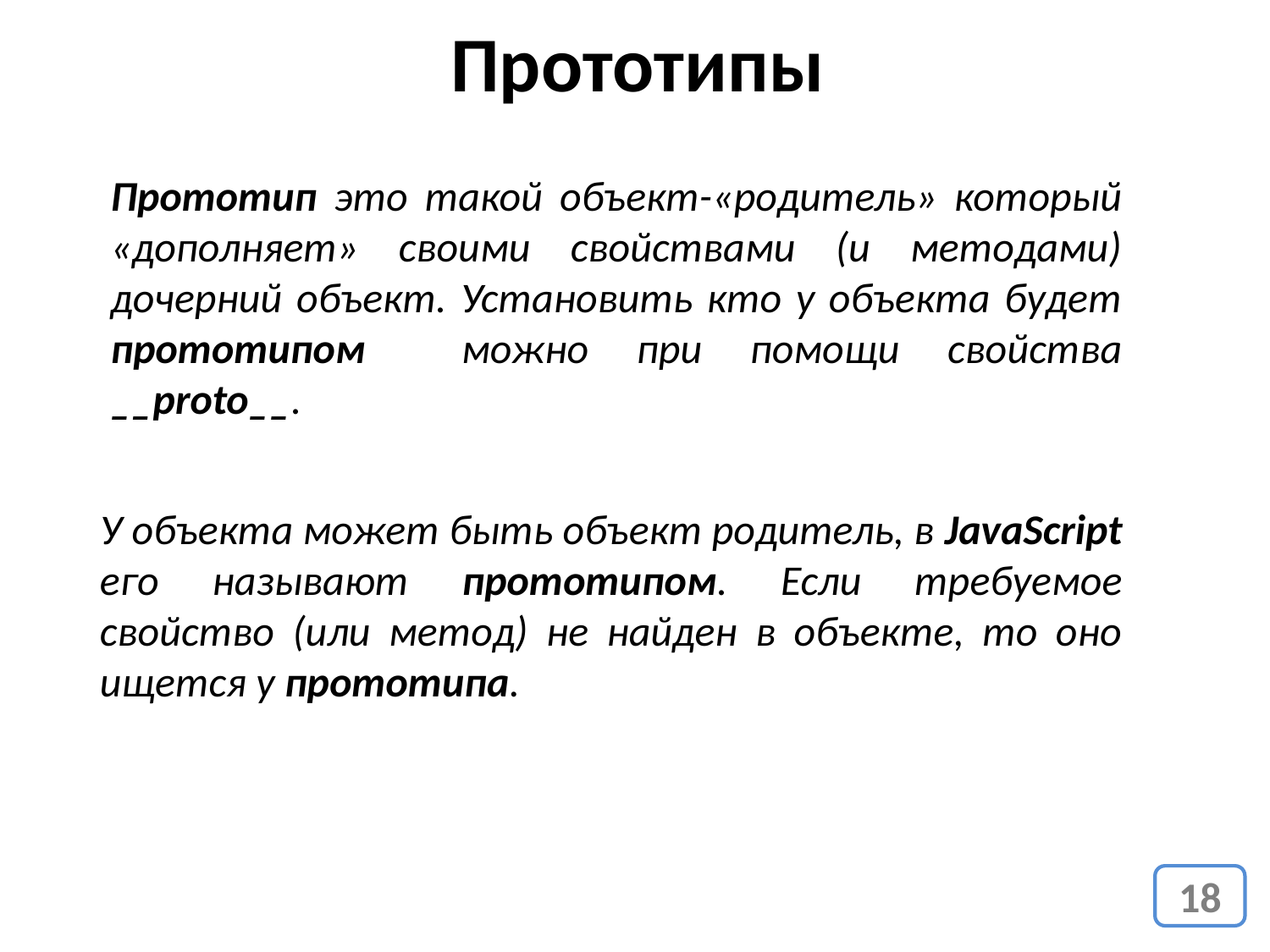

Прототипы
# Прототип это такой объект-«родитель» который «дополняет» своими свойствами (и методами) дочерний объект. Установить кто у объекта будет прототипом  можно при помощи свойства __proto__.
У объекта может быть объект родитель, в JavaScript его называют прототипом. Если требуемое свойство (или метод) не найден в объекте, то оно ищется у прототипа.
18